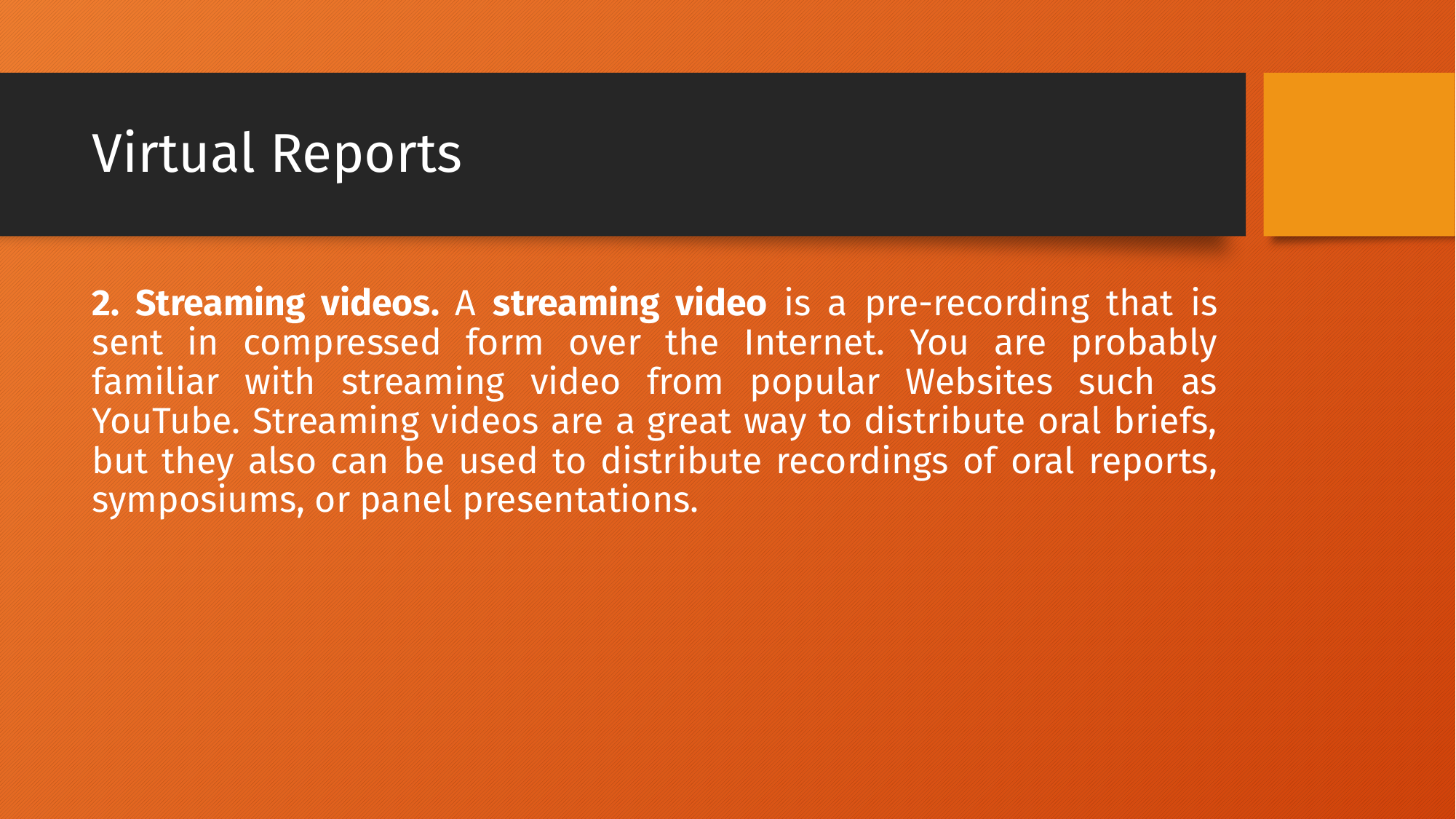

# Virtual Reports
2. Streaming videos. A streaming video is a pre-recording that is sent in compressed form over the Internet. You are probably familiar with streaming video from popular Websites such as YouTube. Streaming videos are a great way to distribute oral briefs, but they also can be used to distribute recordings of oral reports, symposiums, or panel presentations.